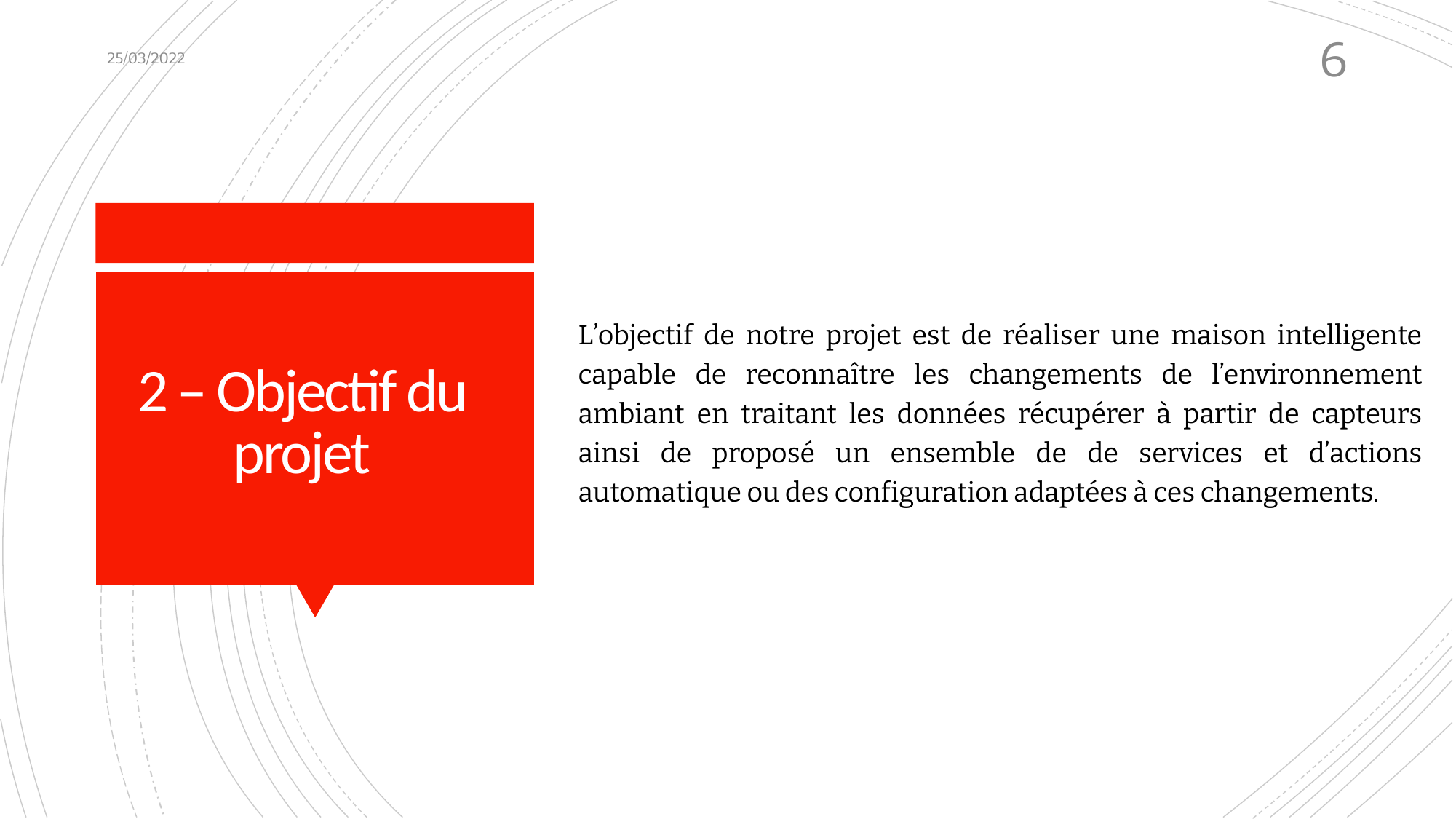

25/03/2022
6
L’objectif de notre projet est de réaliser une maison intelligente capable de reconnaître les changements de l’environnement ambiant en traitant les données récupérer à partir de capteurs ainsi de proposé un ensemble de de services et d’actions automatique ou des configuration adaptées à ces changements.
# 2 – Objectif du projet